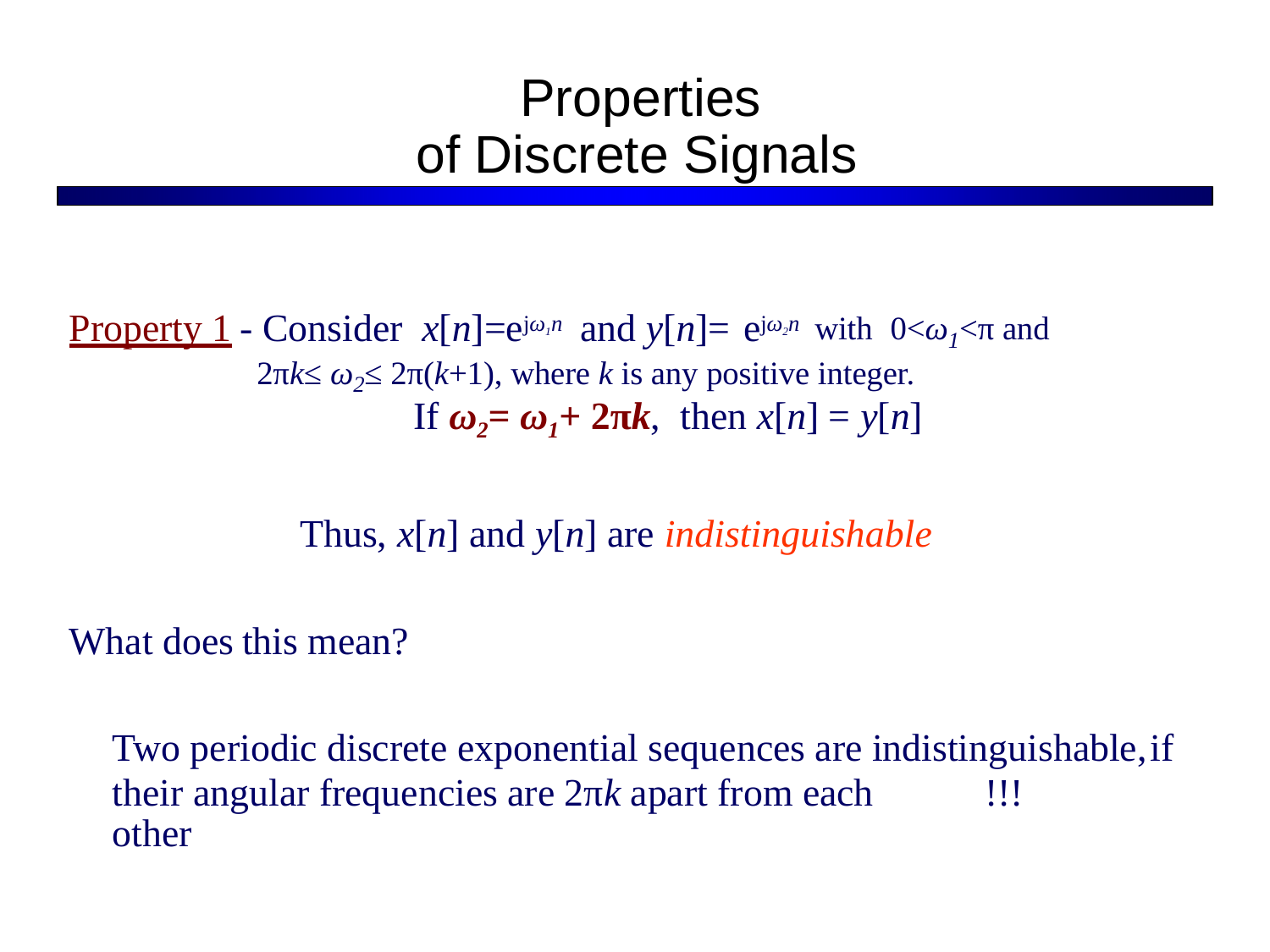

Properties
of Discrete Signals

- Consider x[n]=ejω1n  and y[n]=
ejω2n
Property 1
with 0<ω1<π and

2πk≤ ω2≤ 2π(k+1), where k is any positive integer.
If ω2= ω1+ 2πk,  then x[n] = y[n]
Thus, x[n] and y[n] are indistinguishable
What does
this mean?
Two periodic discrete exponential sequences are indistinguishable,
if
their angular frequencies are 2πk apart from each other
!!!